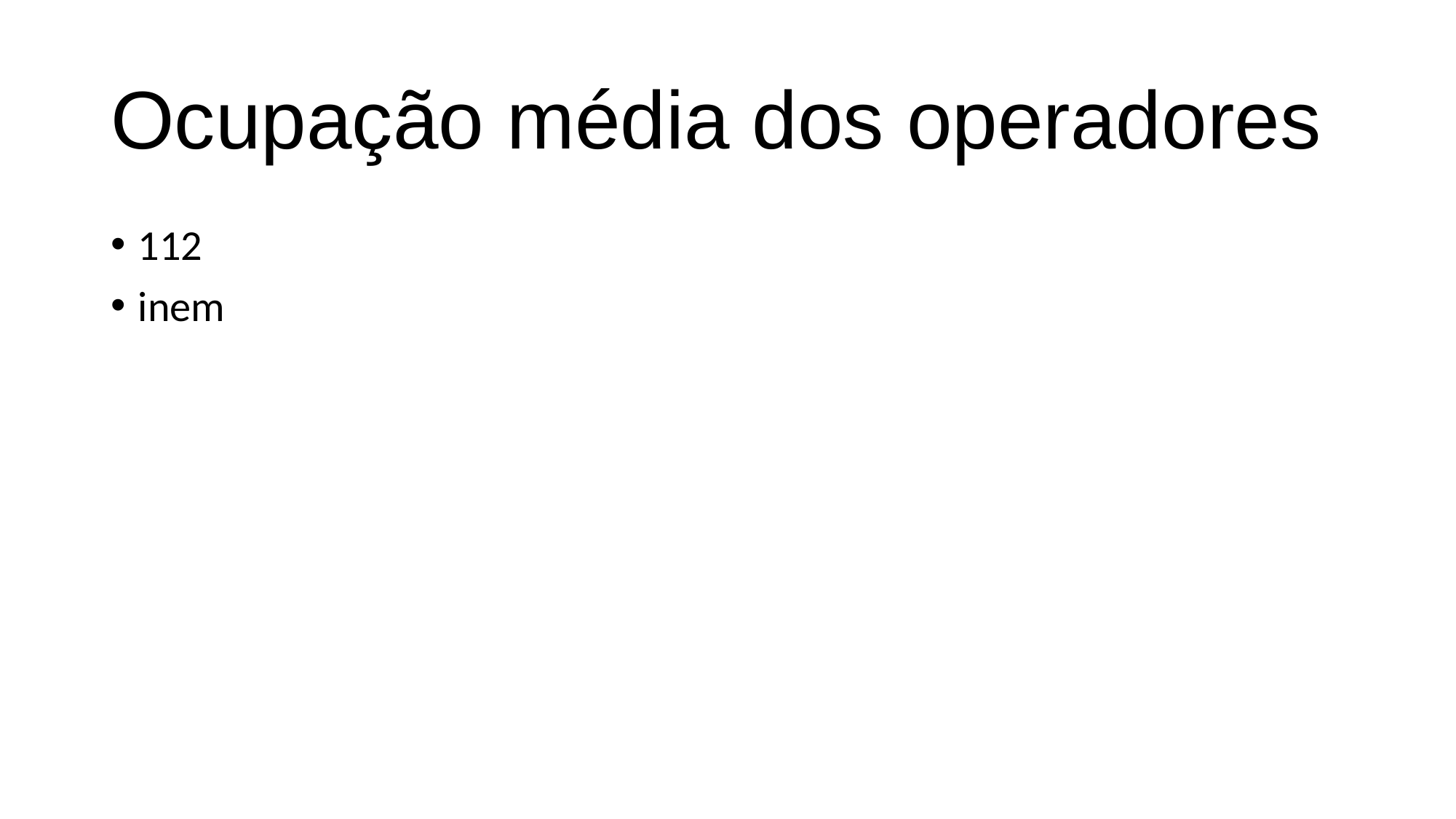

# Ocupação média dos operadores
112
inem